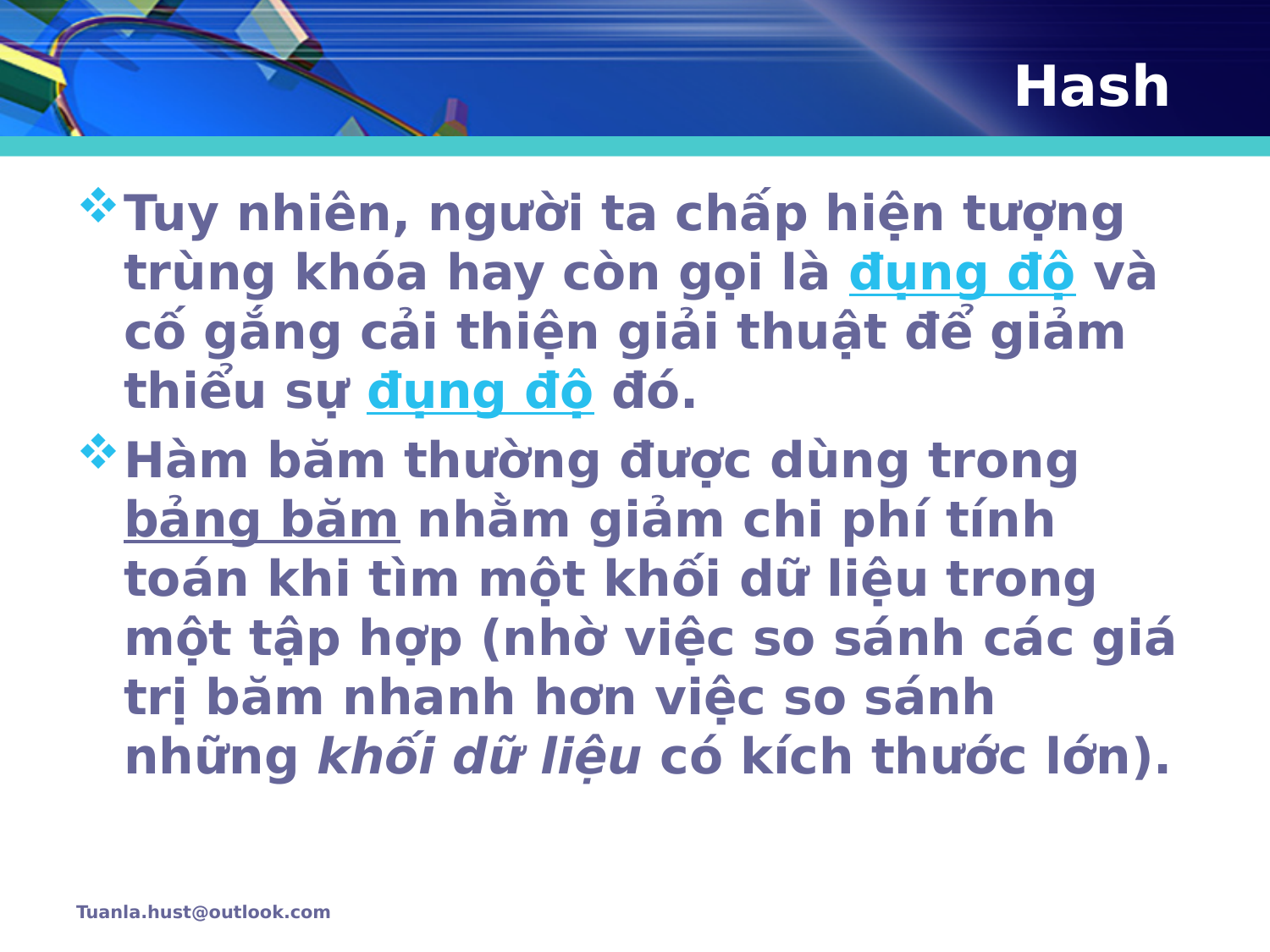

# Hash
Tuy nhiên, người ta chấp hiện tượng trùng khóa hay còn gọi là đụng độ và cố gắng cải thiện giải thuật để giảm thiểu sự đụng độ đó.
Hàm băm thường được dùng trong bảng băm nhằm giảm chi phí tính toán khi tìm một khối dữ liệu trong một tập hợp (nhờ việc so sánh các giá trị băm nhanh hơn việc so sánh những khối dữ liệu có kích thước lớn).
Tuanla.hust@outlook.com